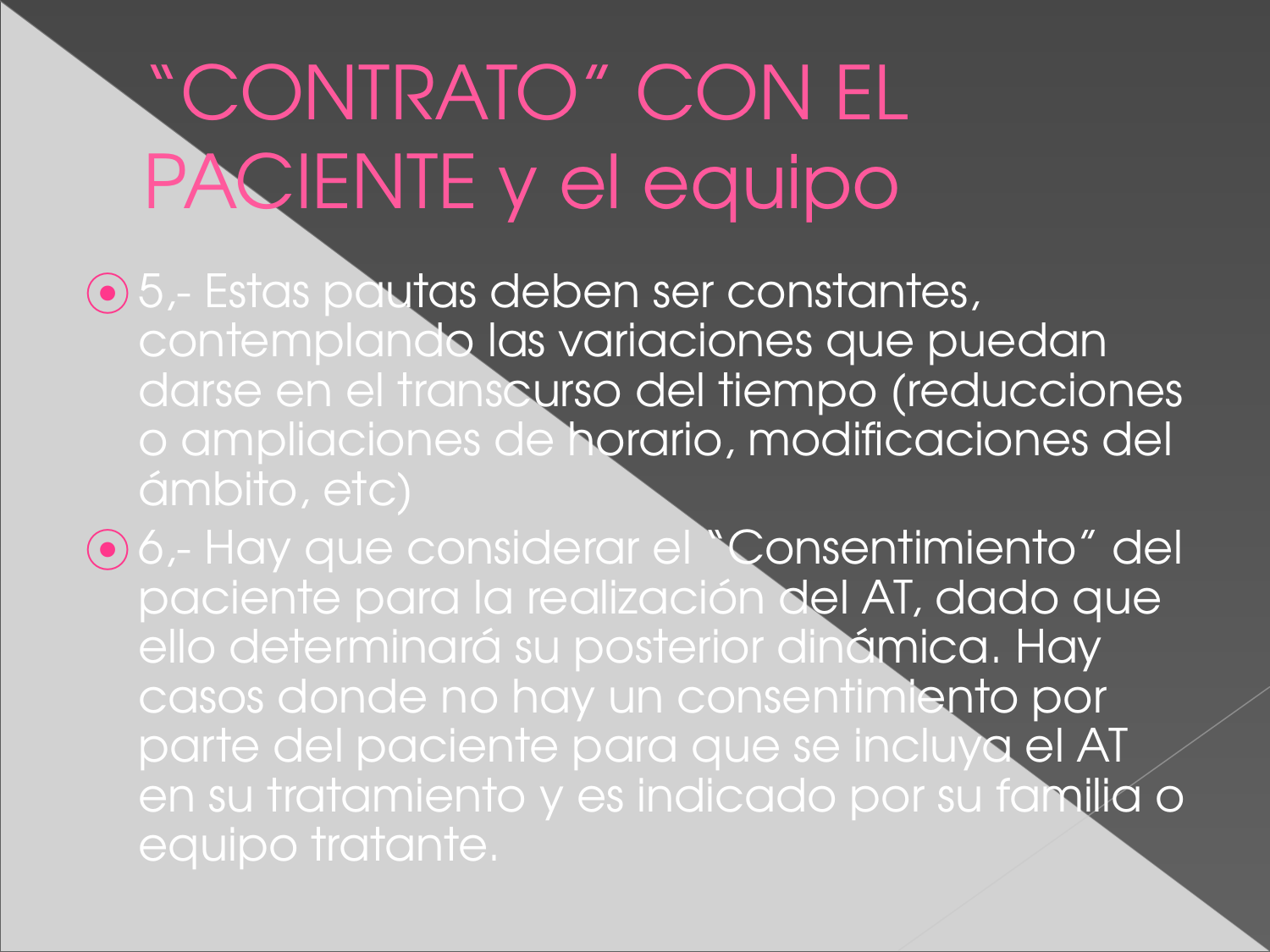

“CONTRATO” CON EL PACIENTE y el equipo
5,- Estas pautas deben ser constantes, contemplando las variaciones que puedan darse en el transcurso del tiempo (reducciones o ampliaciones de horario, modificaciones del ámbito, etc)
6,- Hay que considerar el “Consentimiento” del paciente para la realización del AT, dado que ello determinará su posterior dinámica. Hay casos donde no hay un consentimiento por parte del paciente para que se incluya el AT en su tratamiento y es indicado por su familia o equipo tratante.